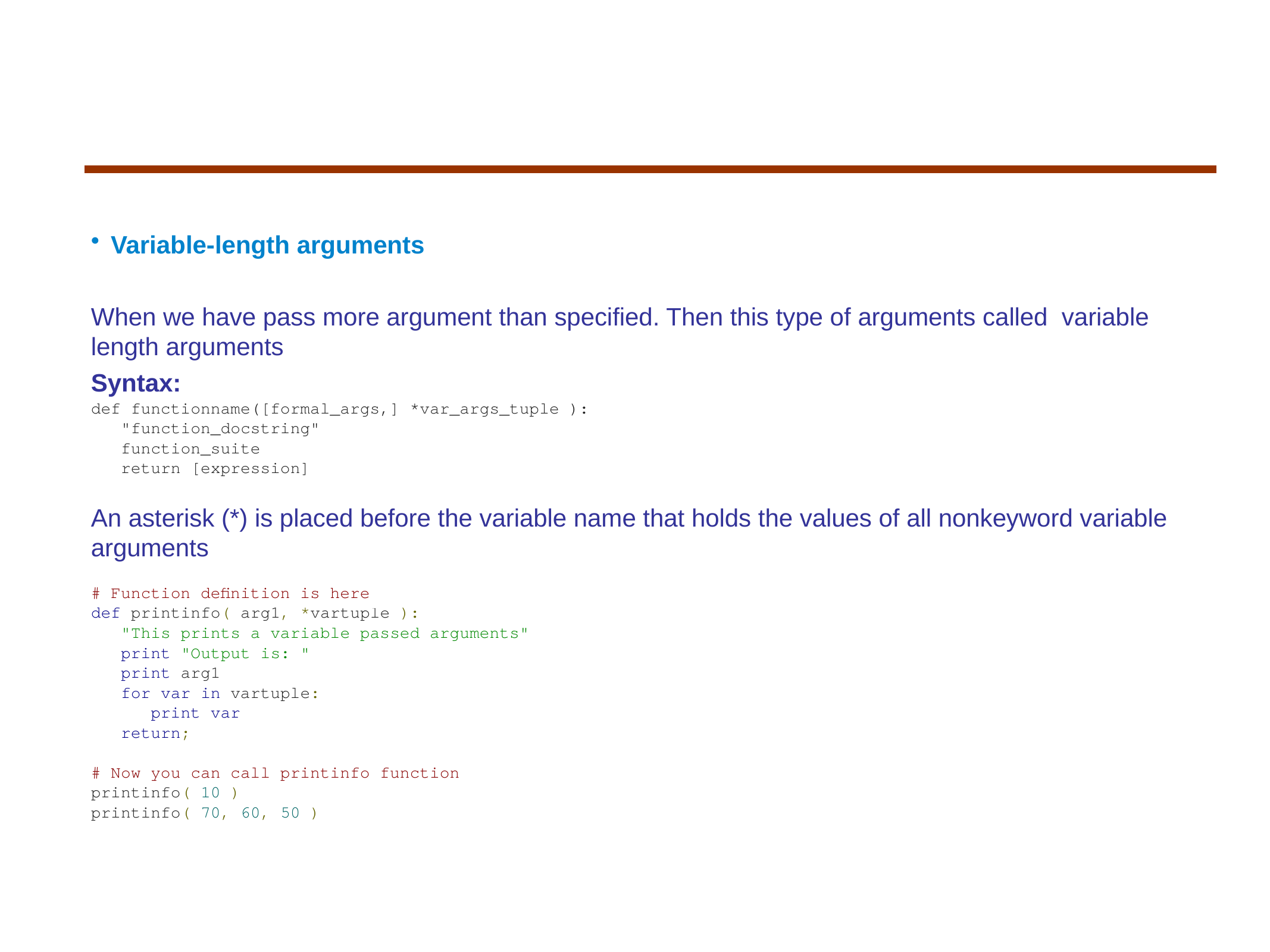

Variable-length arguments

When we have pass more argument than specified. Then this type of arguments called  variable length arguments
Syntax:
def functionname([formal_args,] *var_args_tuple ):
   "function_docstring"
   function_suite
   return [expression]

An asterisk (*) is placed before the variable name that holds the values of all nonkeyword variable arguments

# Function definition is here
def printinfo( arg1, *vartuple ):
   "This prints a variable passed arguments"
   print "Output is: "
   print arg1
   for var in vartuple:
      print var
   return;

# Now you can call printinfo function
printinfo( 10 )
printinfo( 70, 60, 50 )